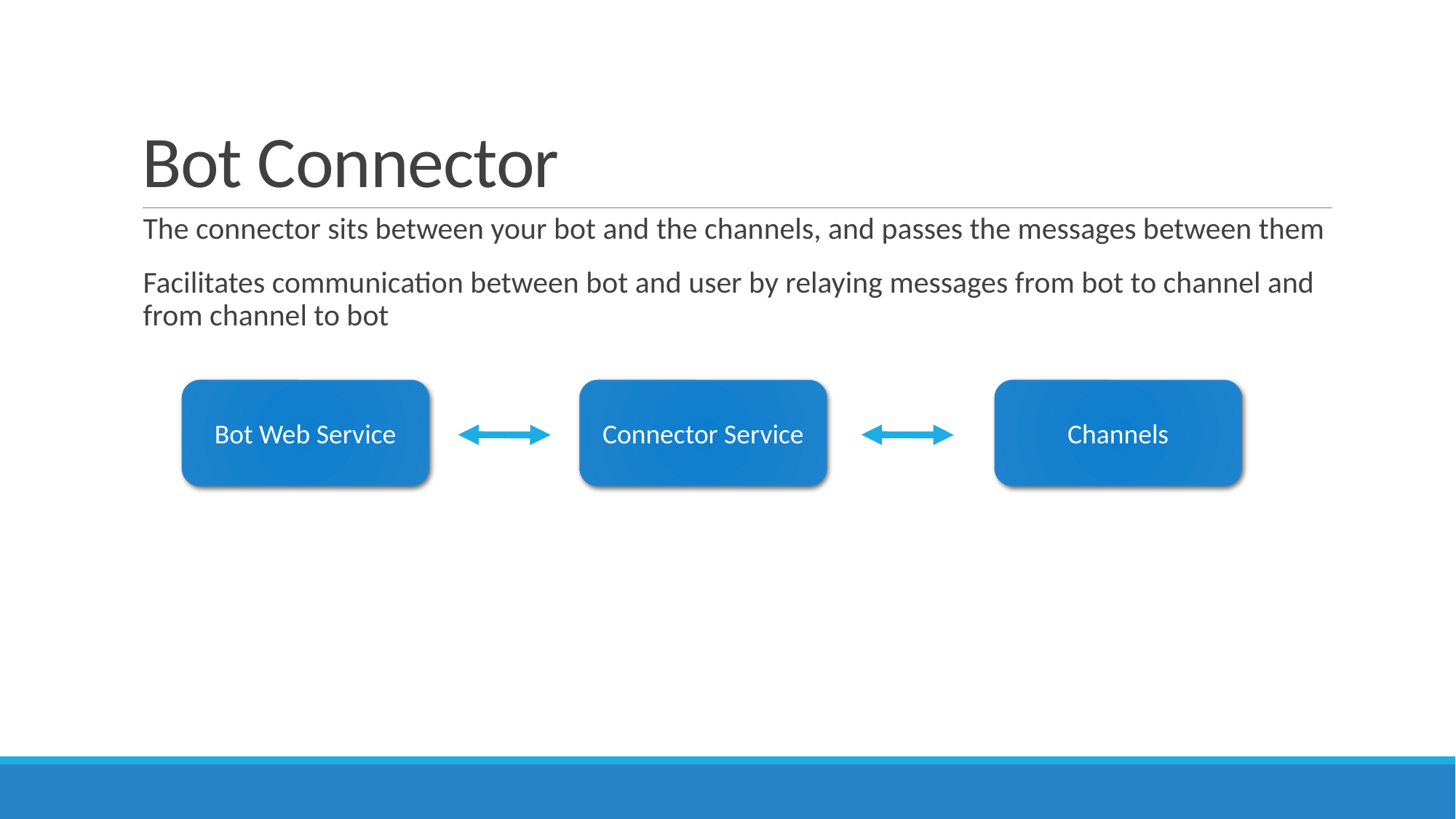

# Bot Connector
The connector sits between your bot and the channels, and passes the messages between them
Facilitates communication between bot and user by relaying messages from bot to channel and from channel to bot
Bot Web Service
Connector Service
Channels